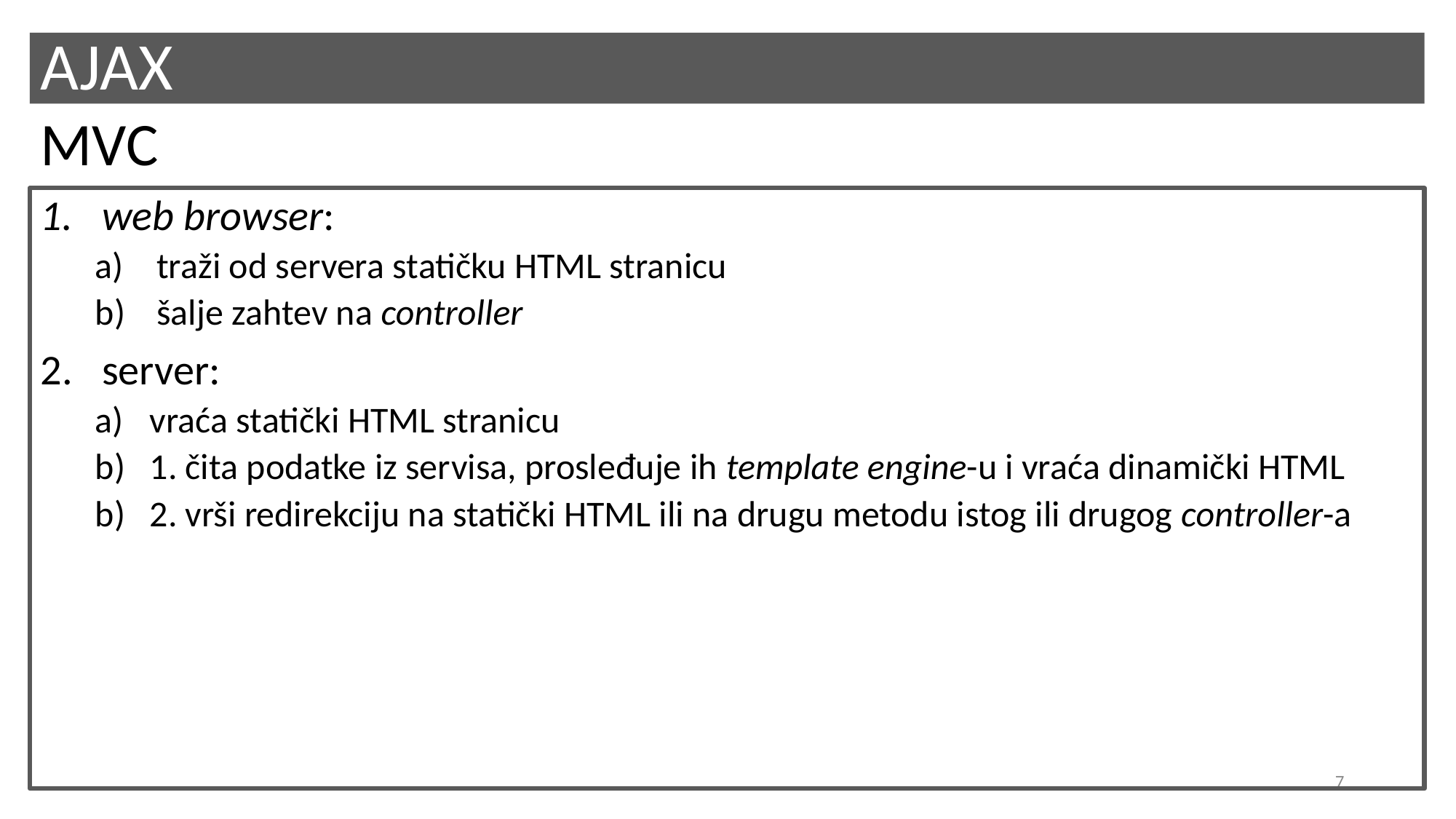

# AJAX
MVC
web browser:
traži od servera statičku HTML stranicu
šalje zahtev na controller
server:
vraća statički HTML stranicu
1. čita podatke iz servisa, prosleđuje ih template engine-u i vraća dinamički HTML
2. vrši redirekciju na statički HTML ili na drugu metodu istog ili drugog controller-a

7